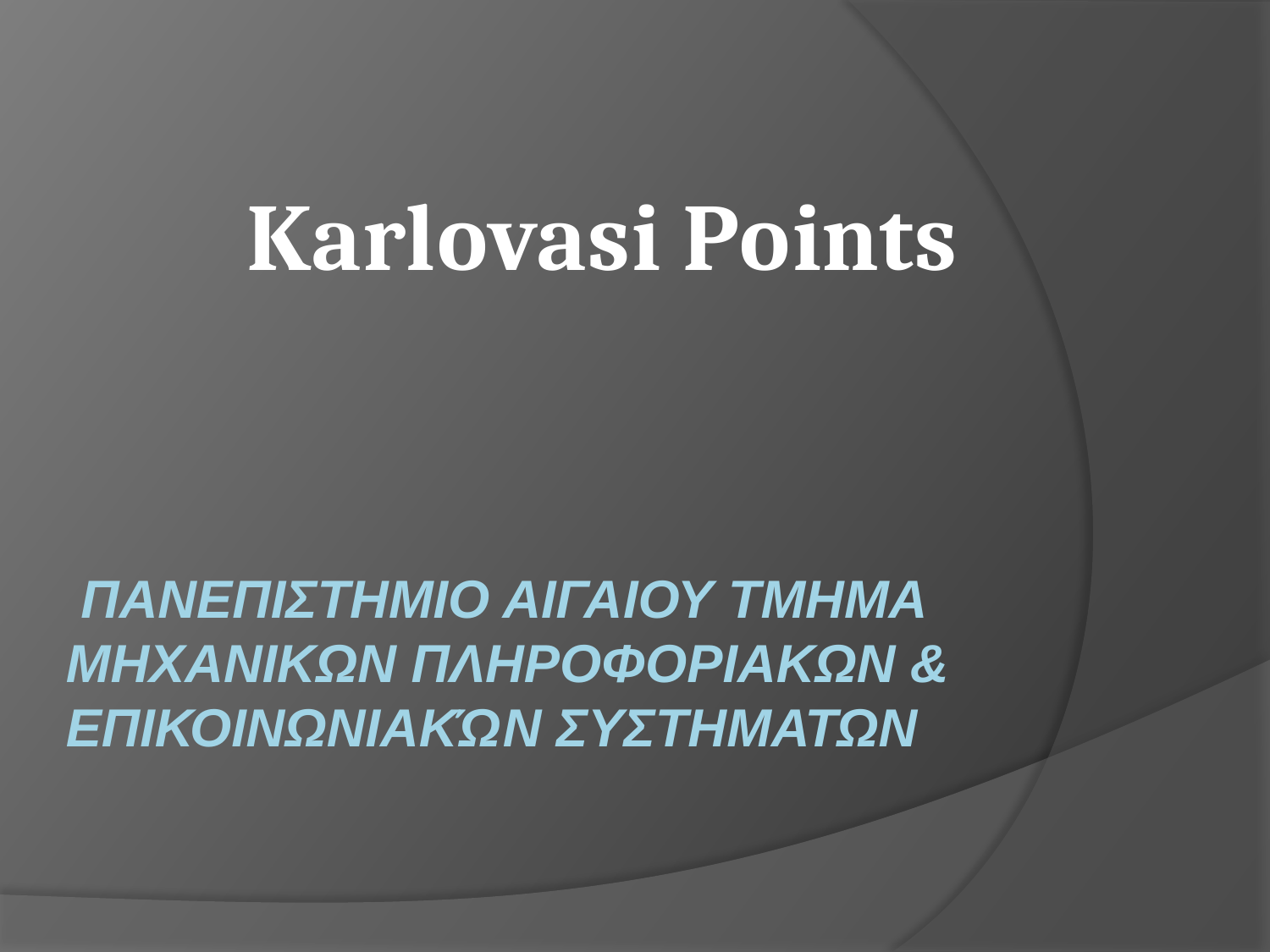

Karlovasi Points
# Πανεπιστημιο Αιγαiου τμημα Μηχανικων Πληροφοριακων & Επικοινωνιακών συστηματων